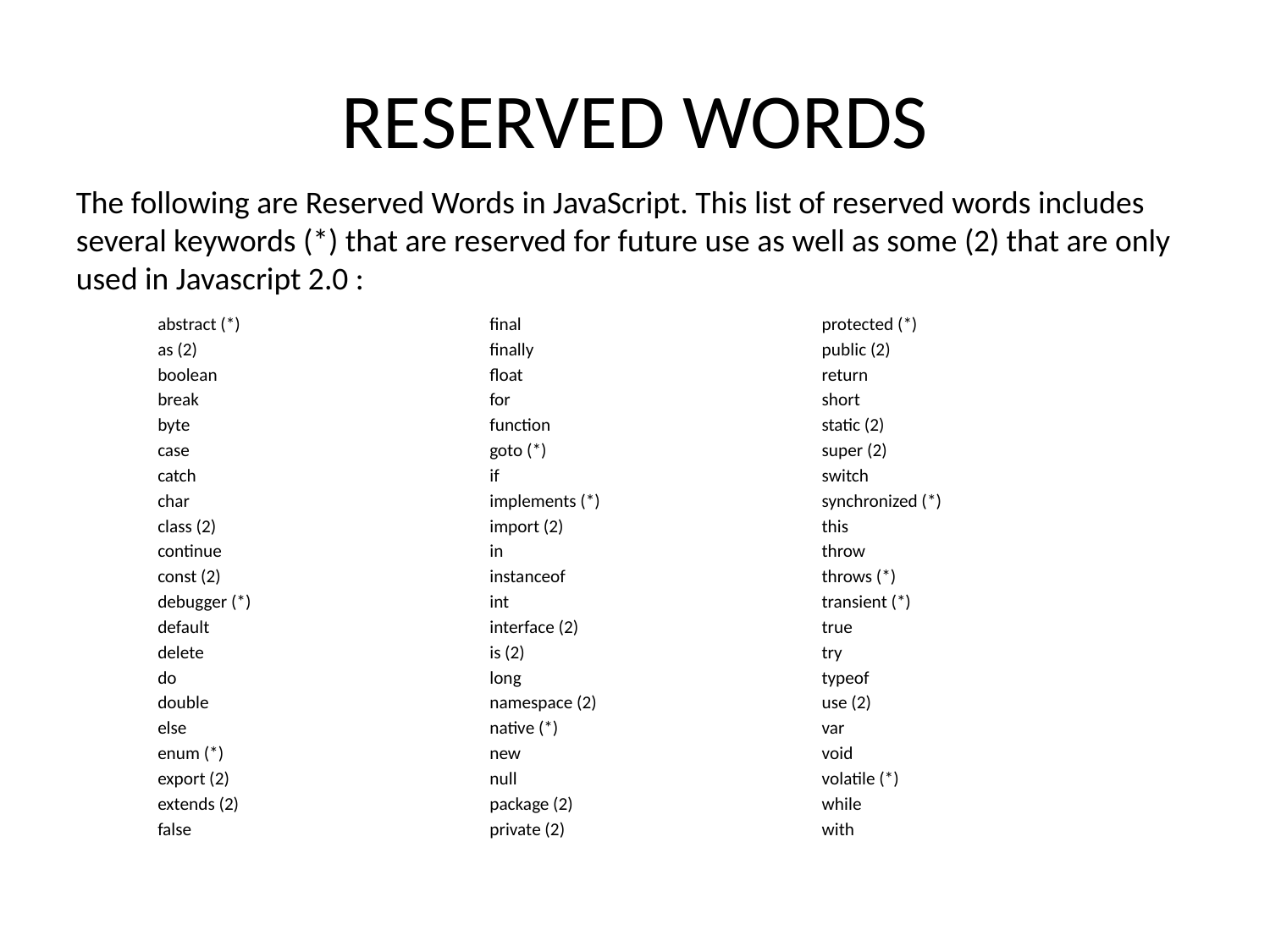

# RESERVED WORDS
The following are Reserved Words in JavaScript. This list of reserved words includes several keywords (*) that are reserved for future use as well as some (2) that are only used in Javascript 2.0 :
abstract (*)
as (2)
boolean
break
byte
case
catch
char
class (2)
continue
const (2)
debugger (*)
default
delete
do
double
else
enum (*)
export (2)
extends (2)
false
final
finally
float
for
function
goto (*)
if
implements (*)
import (2)
in
instanceof
int
interface (2)
is (2)
long
namespace (2)
native (*)
new
null
package (2)
private (2)
protected (*)
public (2)
return
short
static (2)
super (2)
switch
synchronized (*)
this
throw
throws (*)
transient (*)
true
try
typeof
use (2)
var
void
volatile (*)
while
with